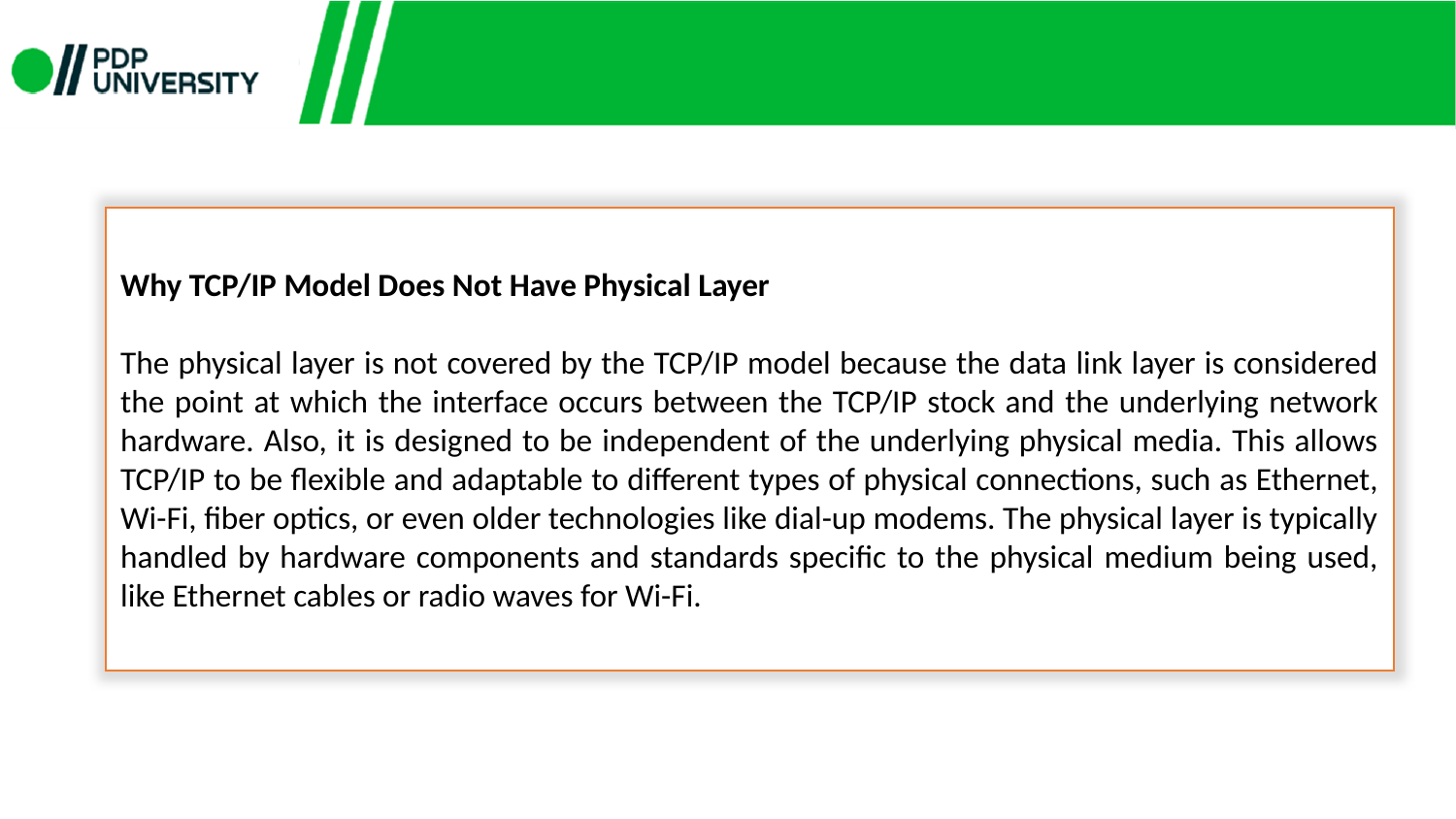

Why TCP/IP Model Does Not Have Physical Layer

The physical layer is not covered by the TCP/IP model because the data link layer is considered the point at which the interface occurs between the TCP/IP stock and the underlying network hardware. Also, it is designed to be independent of the underlying physical media. This allows TCP/IP to be flexible and adaptable to different types of physical connections, such as Ethernet, Wi-Fi, fiber optics, or even older technologies like dial-up modems. The physical layer is typically handled by hardware components and standards specific to the physical medium being used, like Ethernet cables or radio waves for Wi-Fi.